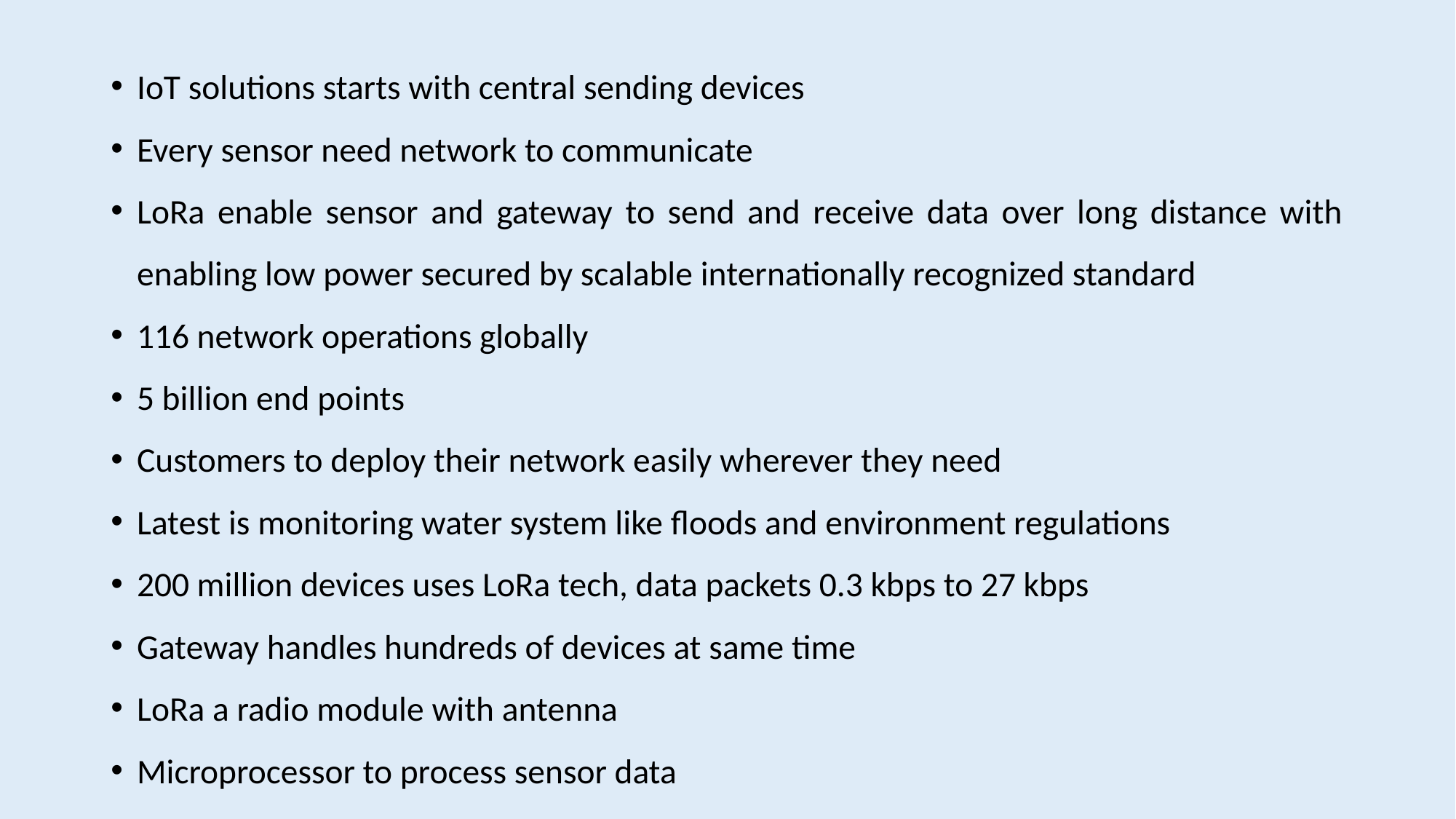

IoT solutions starts with central sending devices
Every sensor need network to communicate
LoRa enable sensor and gateway to send and receive data over long distance with enabling low power secured by scalable internationally recognized standard
116 network operations globally
5 billion end points
Customers to deploy their network easily wherever they need
Latest is monitoring water system like floods and environment regulations
200 million devices uses LoRa tech, data packets 0.3 kbps to 27 kbps
Gateway handles hundreds of devices at same time
LoRa a radio module with antenna
Microprocessor to process sensor data